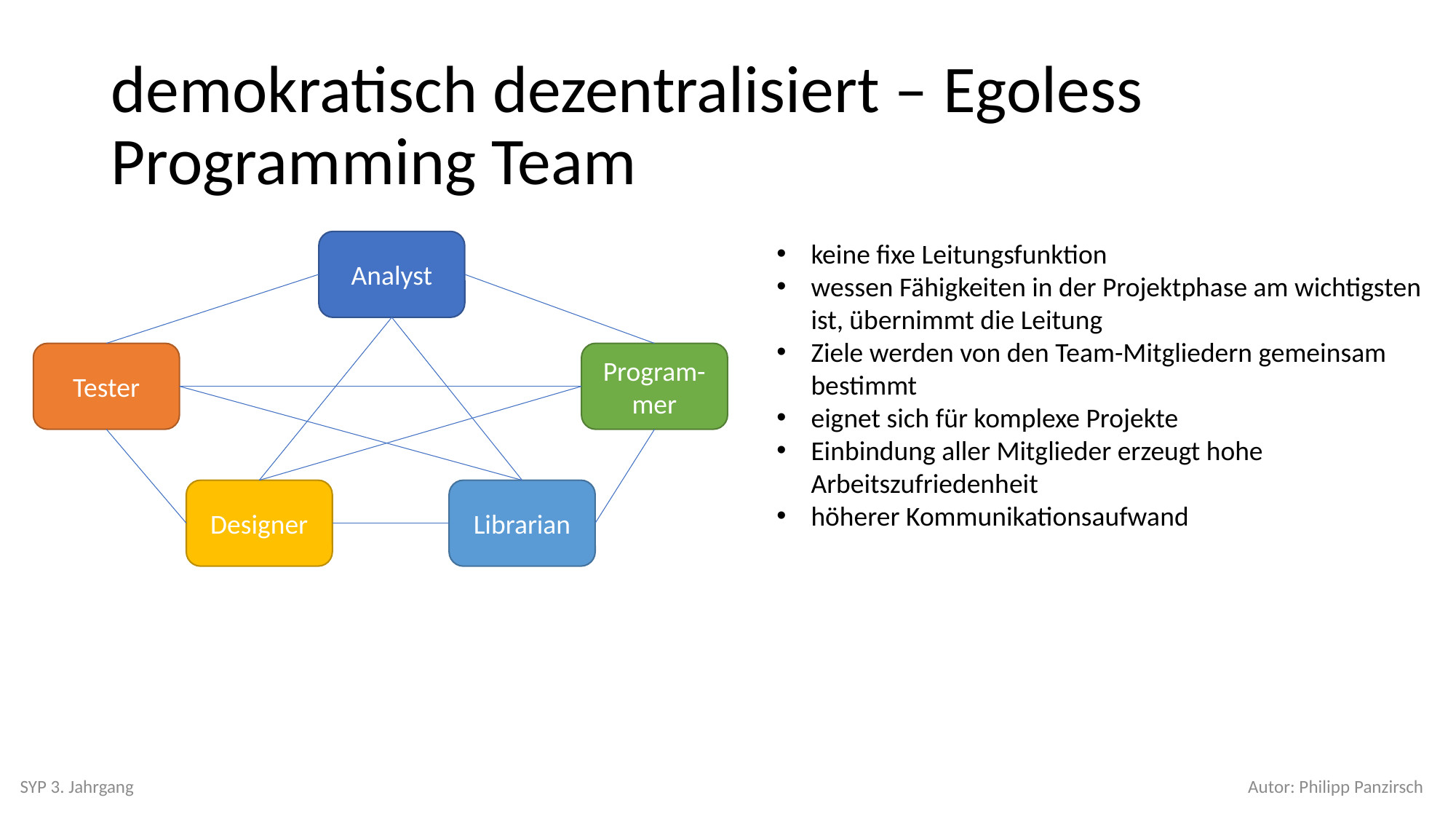

# demokratisch dezentralisiert – Egoless Programming Team
Analyst
keine fixe Leitungsfunktion
wessen Fähigkeiten in der Projektphase am wichtigsten ist, übernimmt die Leitung
Ziele werden von den Team-Mitgliedern gemeinsam bestimmt
eignet sich für komplexe Projekte
Einbindung aller Mitglieder erzeugt hohe Arbeitszufriedenheit
höherer Kommunikationsaufwand
Tester
Program-mer
Designer
Librarian
SYP 3. Jahrgang
Autor: Philipp Panzirsch